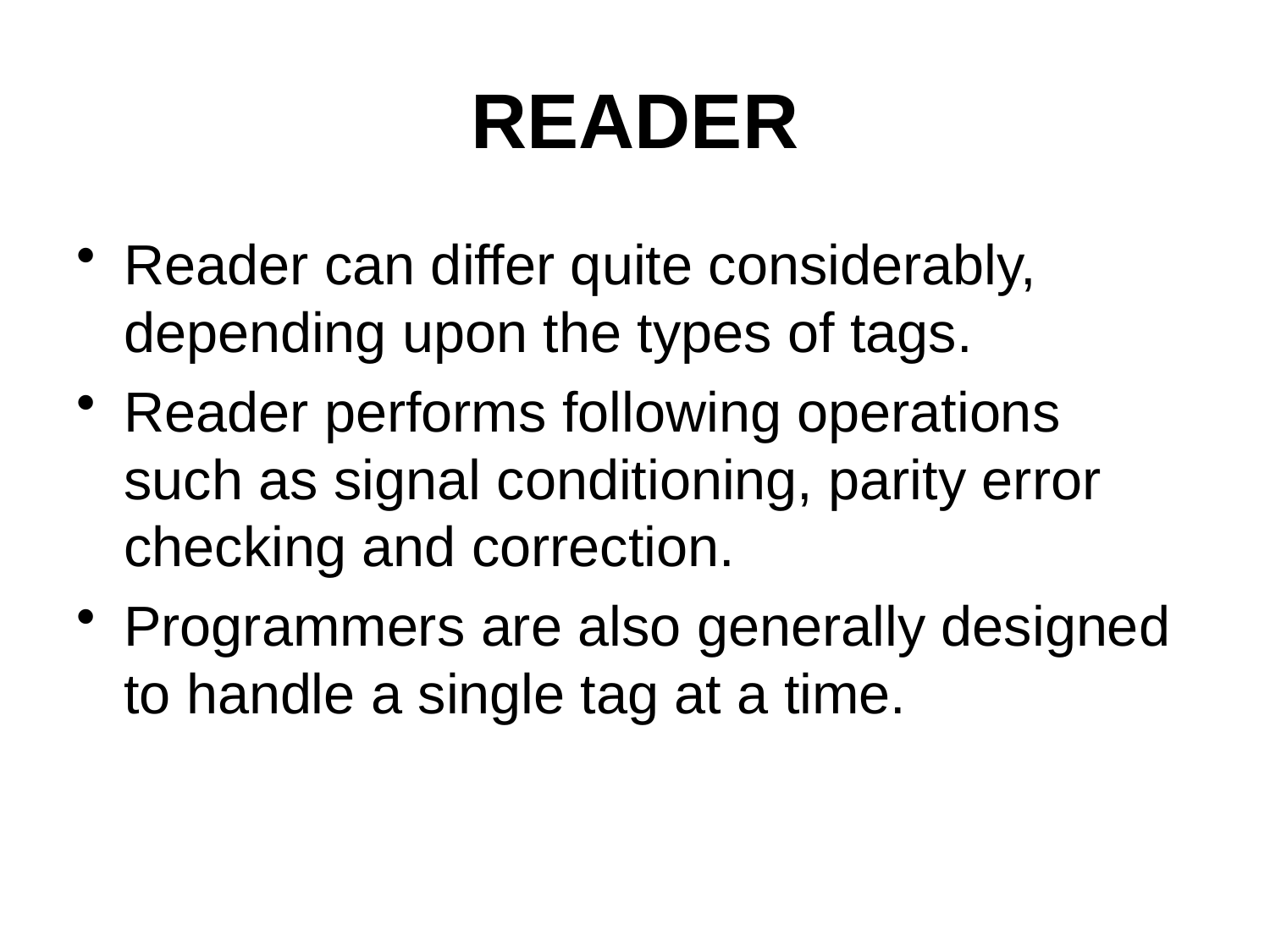

# READER
Reader can differ quite considerably, depending upon the types of tags.
Reader performs following operations such as signal conditioning, parity error checking and correction.
Programmers are also generally designed to handle a single tag at a time.